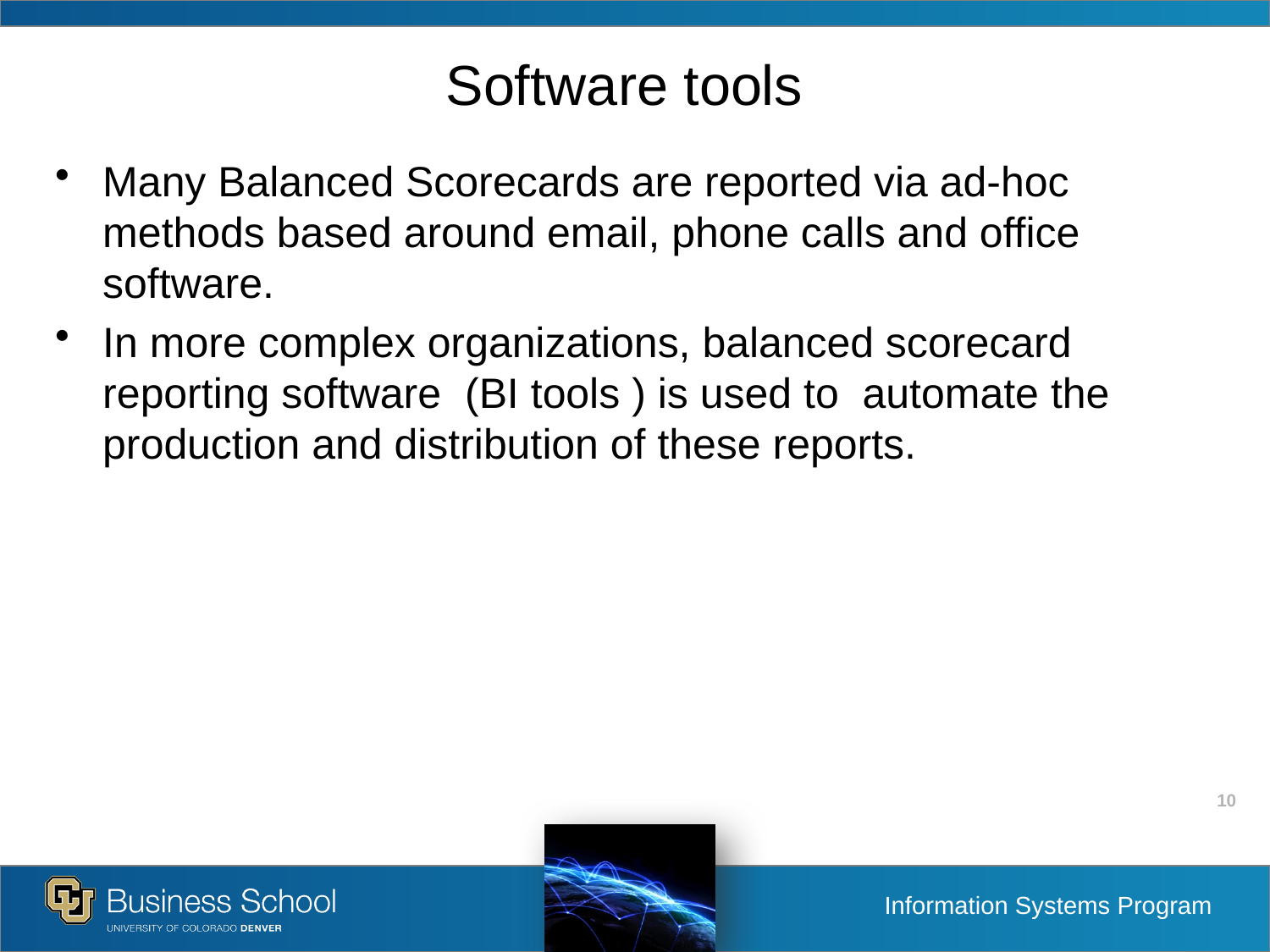

# Software tools
Many Balanced Scorecards are reported via ad-hoc methods based around email, phone calls and office software.
In more complex organizations, balanced scorecard reporting software  (BI tools ) is used to  automate the production and distribution of these reports.